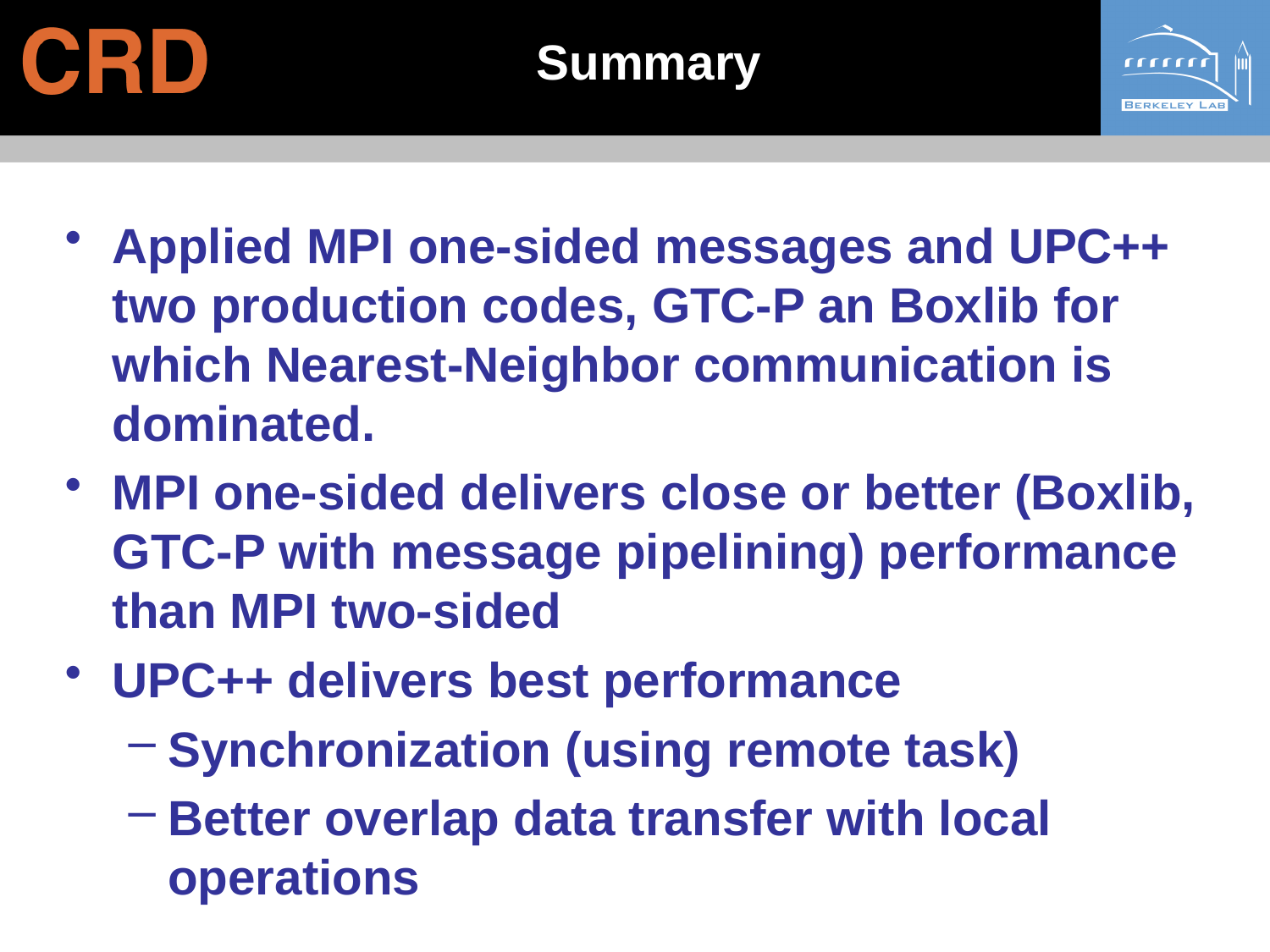

# Summary
Applied MPI one-sided messages and UPC++ two production codes, GTC-P an Boxlib for which Nearest-Neighbor communication is dominated.
MPI one-sided delivers close or better (Boxlib, GTC-P with message pipelining) performance than MPI two-sided
UPC++ delivers best performance
Synchronization (using remote task)
Better overlap data transfer with local operations